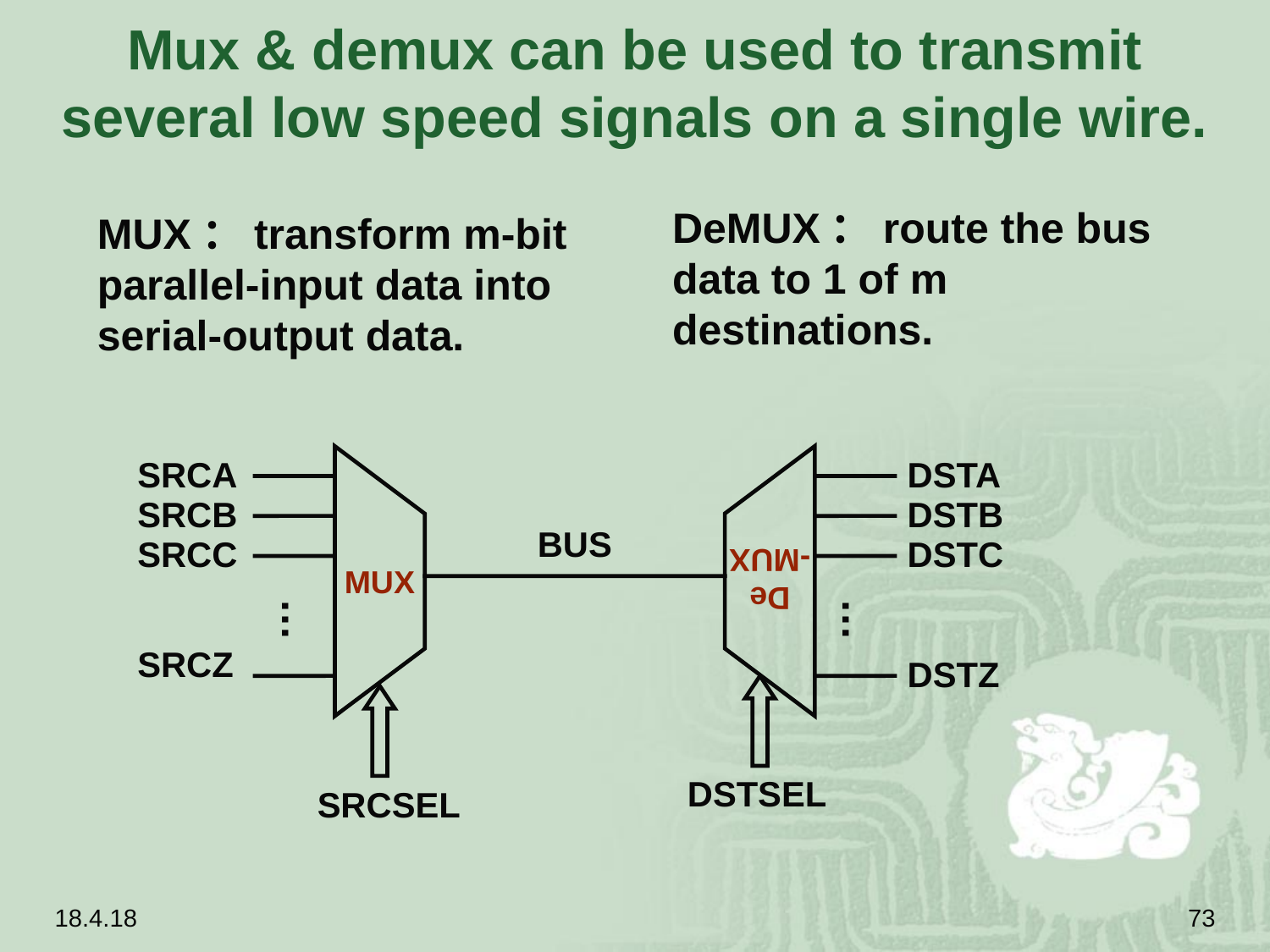

# Mux & demux can be used to transmit several low speed signals on a single wire.
DeMUX：route the bus data to 1 of m destinations.
MUX：transform m-bit parallel-input data into serial-output data.
SRCA
DSTA

SRCB
DSTB

BUS

SRCC
DSTC
MUX
De
-MUX

…
…
SRCZ
DSTZ

DSTSEL
SRCSEL
18.4.18
73